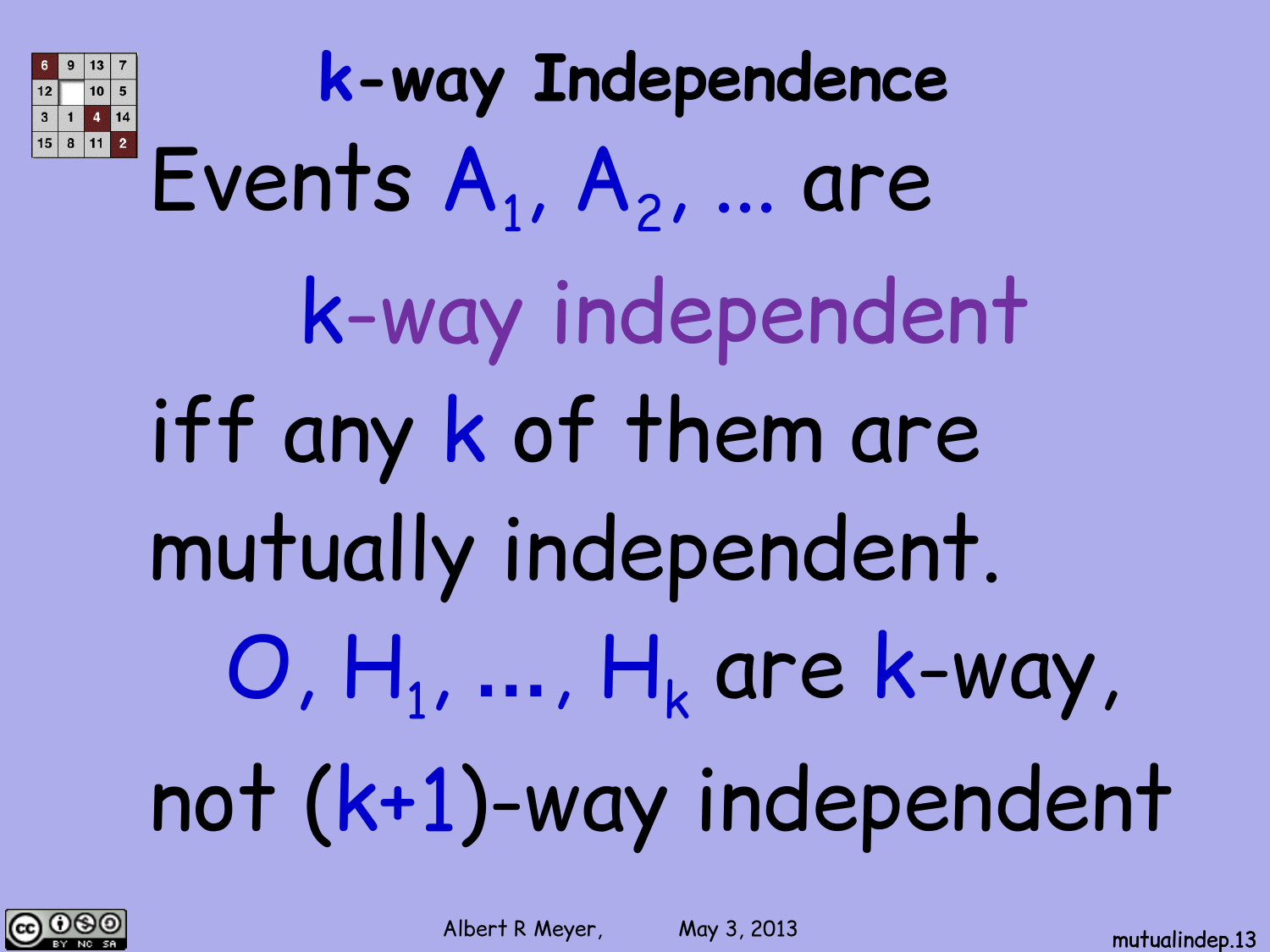

# k-way Independence
Events A1, A2, ... are
k-way independent
iff any k of them are
mutually independent.
   O, H1, …, Hk are k-way,
not (k+1)-way independent
mutualindep.13
mutualindep.13